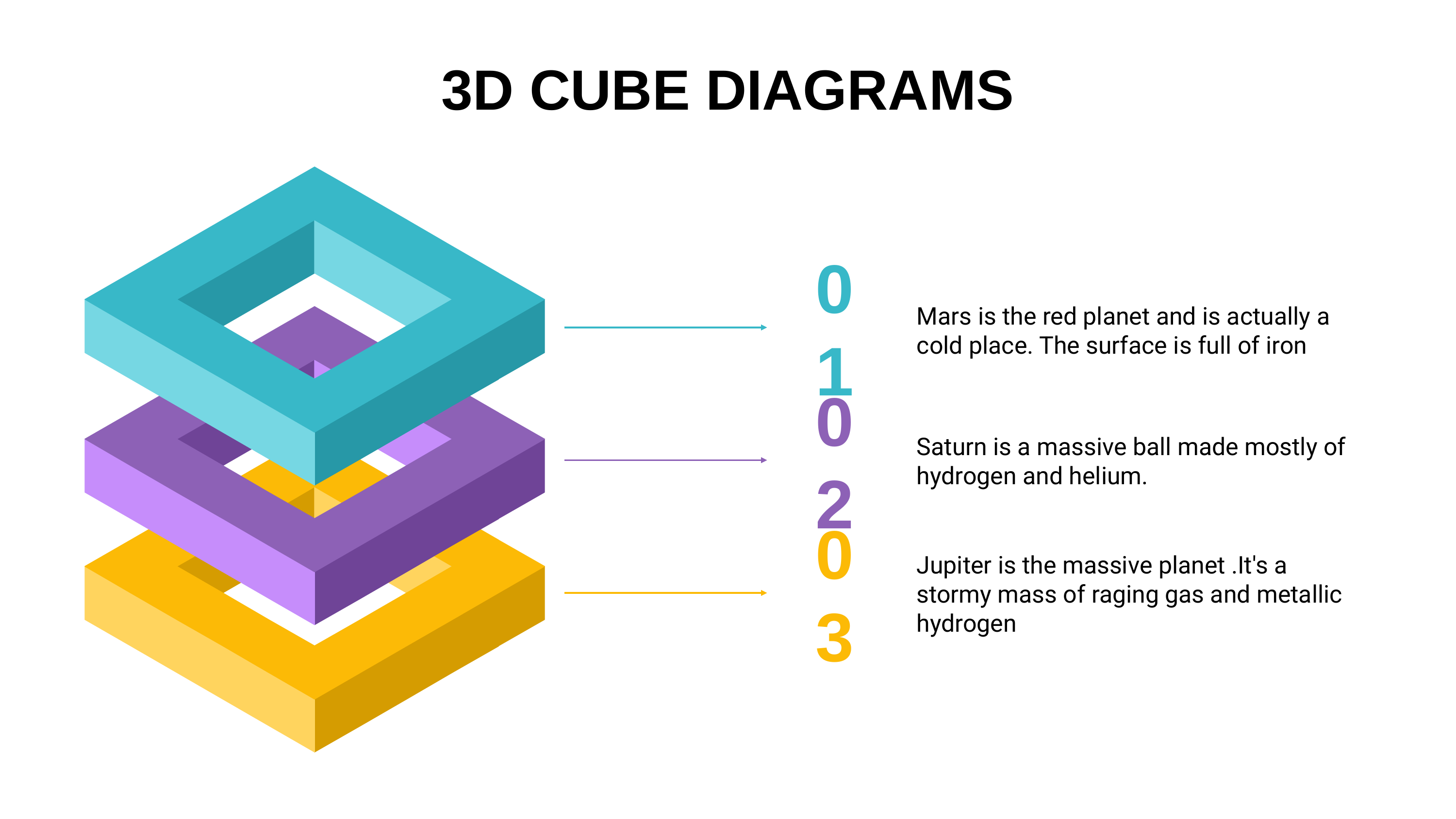

01
Mars is the red planet and is actually a cold place. The surface is full of iron

Saturn is a massive ball made mostly of hydrogen and helium.
02

Jupiter is the massive planet .It's a stormy mass of raging gas and metallic hydrogen
03